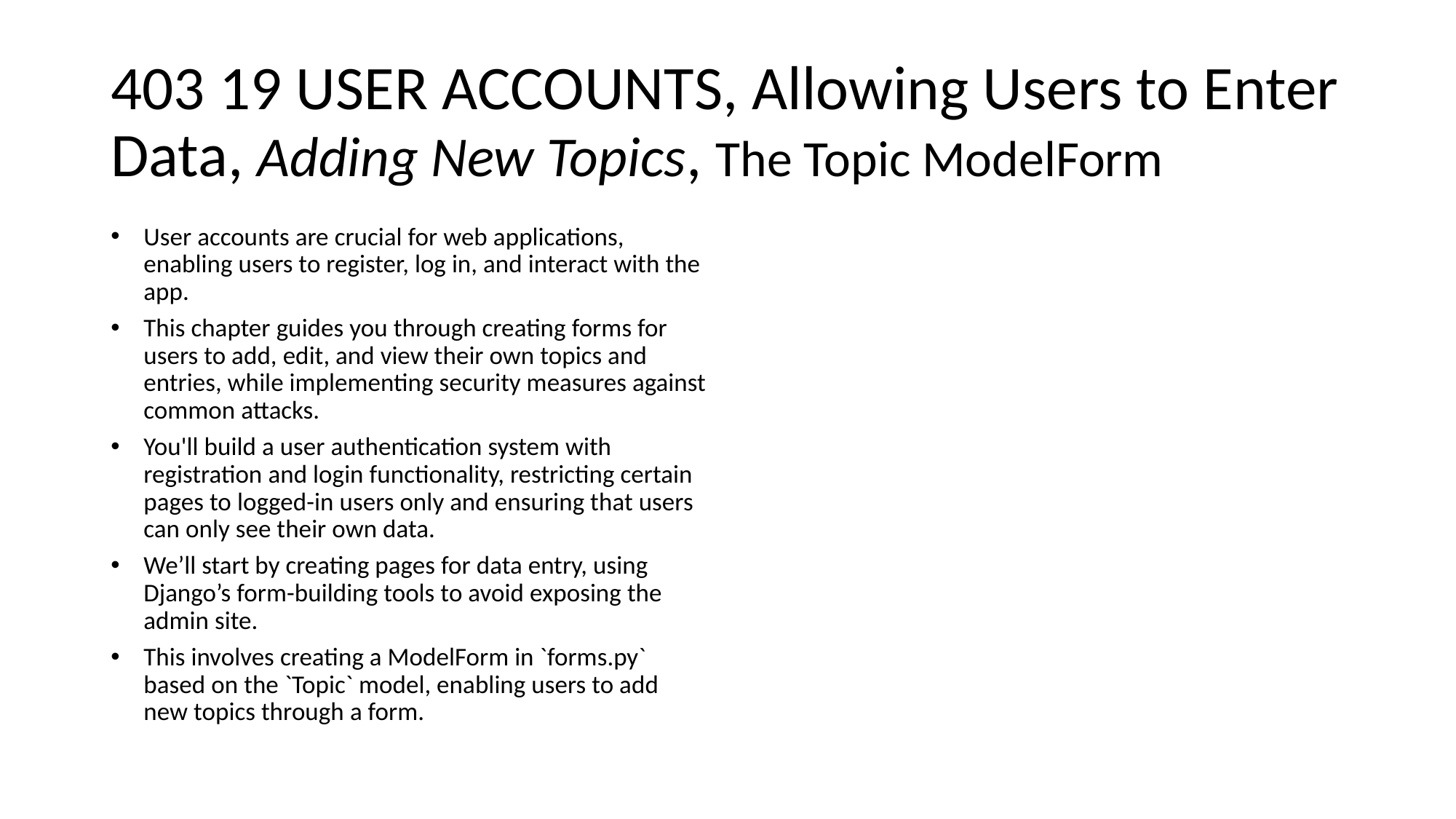

# 403 19 USER ACCOUNTS, Allowing Users to Enter Data, Adding New Topics, The Topic ModelForm
User accounts are crucial for web applications, enabling users to register, log in, and interact with the app.
This chapter guides you through creating forms for users to add, edit, and view their own topics and entries, while implementing security measures against common attacks.
You'll build a user authentication system with registration and login functionality, restricting certain pages to logged-in users only and ensuring that users can only see their own data.
We’ll start by creating pages for data entry, using Django’s form-building tools to avoid exposing the admin site.
This involves creating a ModelForm in `forms.py` based on the `Topic` model, enabling users to add new topics through a form.